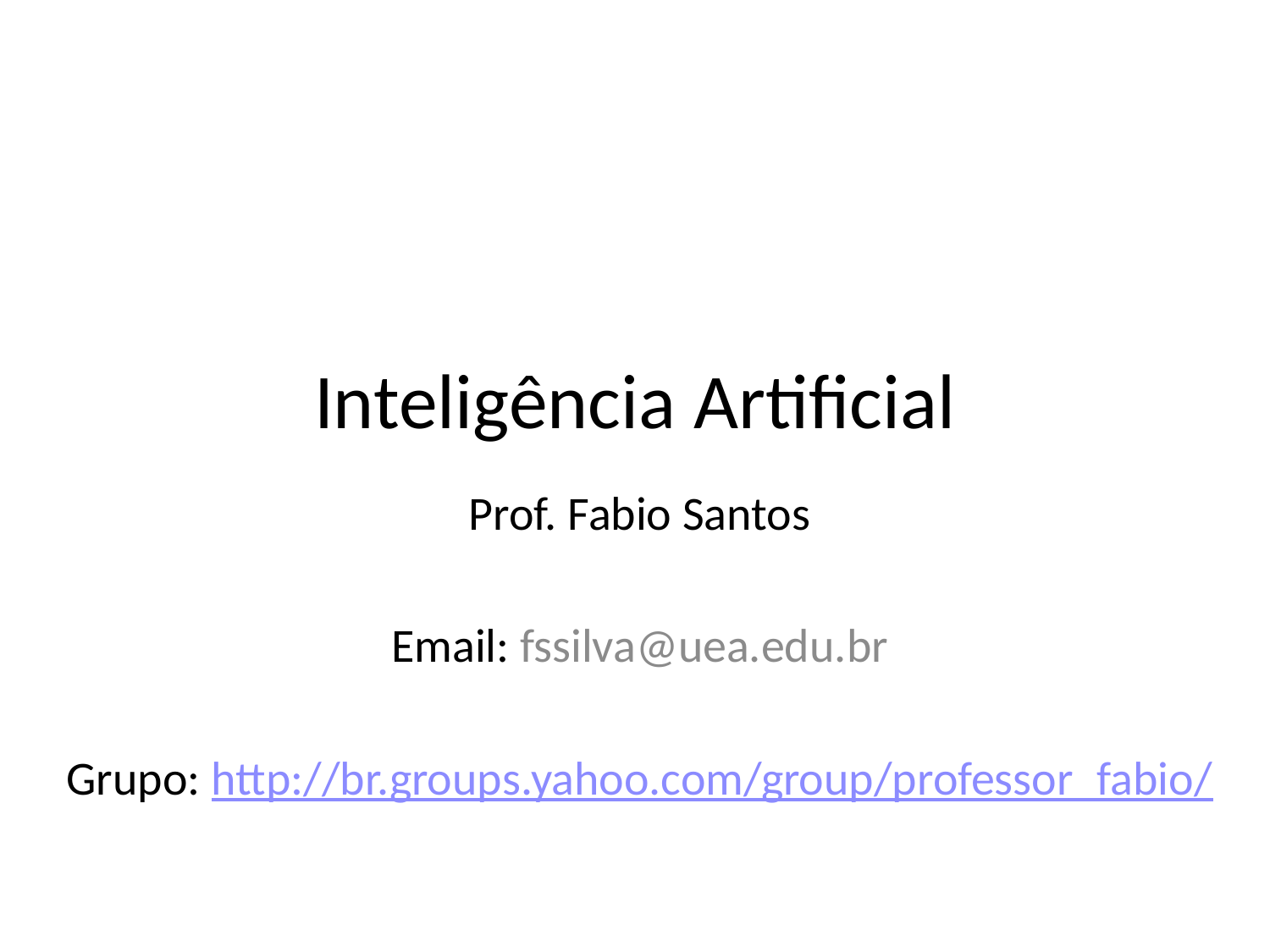

# Inteligência Artificial
Prof. Fabio Santos

Email: fssilva@uea.edu.br

Grupo: http://br.groups.yahoo.com/group/professor_fabio/